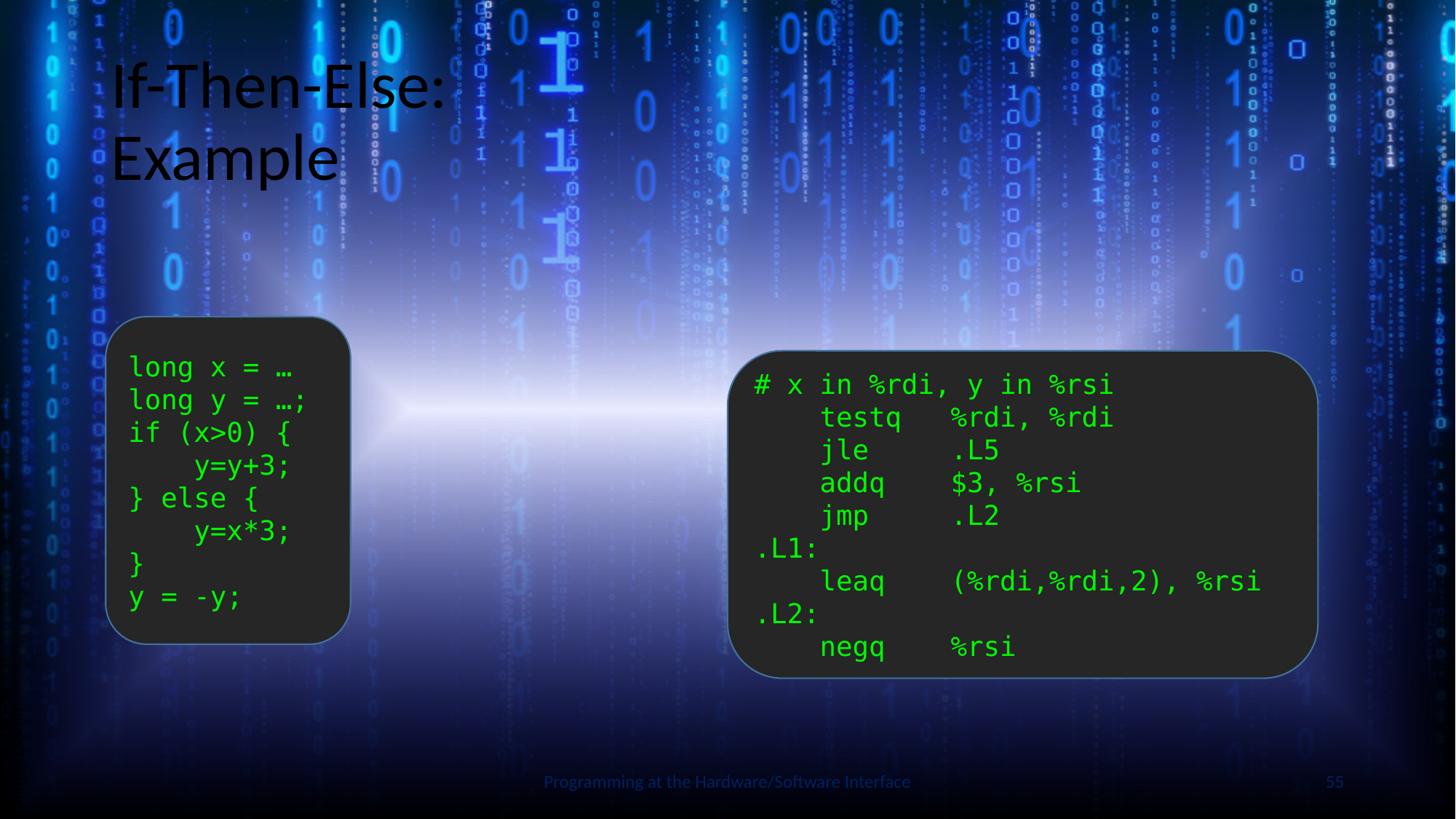

# If-Then-Else: Example
long x = …
long y = …;
if (x>0) {
    y=y+3;
} else {
    y=x*3;
}
y = -y;
# x in %rdi, y in %rsi
    testq   %rdi, %rdi
    jle     .L5
    addq    $3, %rsi
    jmp     .L2
.L1:
    leaq    (%rdi,%rdi,2), %rsi
.L2:
    negq    %rsi
Slide by Bohn
Programming at the Hardware/Software Interface
55